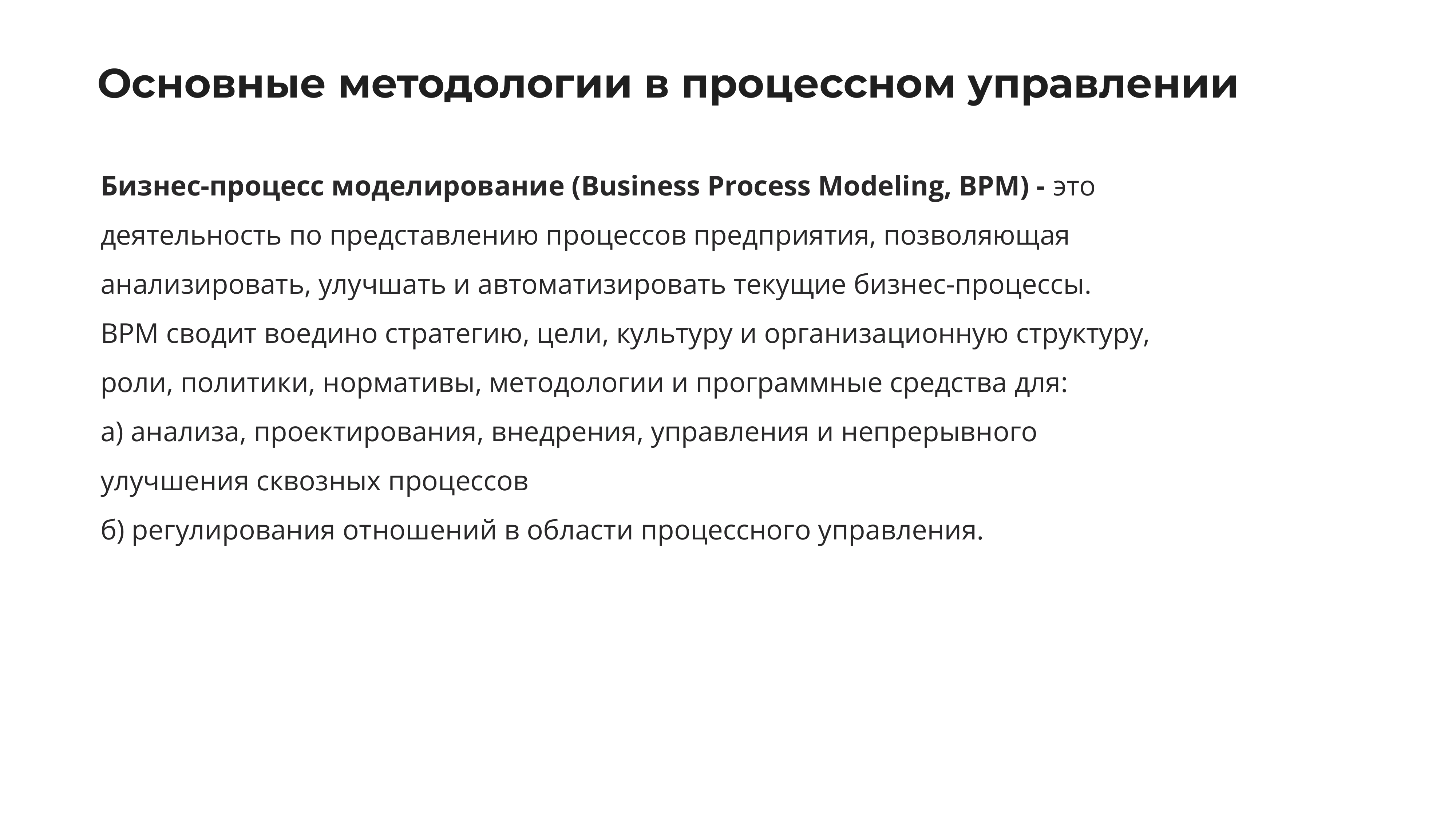

Основные методологии в процессном управлении
Бизнес-процесс моделирование (Business Process Modeling, BPM) - это деятельность по представлению процессов предприятия, позволяющая анализировать, улучшать и автоматизировать текущие бизнес-процессы.
BPM сводит воедино стратегию, цели, культуру и организационную структуру, роли, политики, нормативы, методологии и программные средства для:
а) анализа, проектирования, внедрения, управления и непрерывного улучшения сквозных процессов
б) регулирования отношений в области процессного управления.